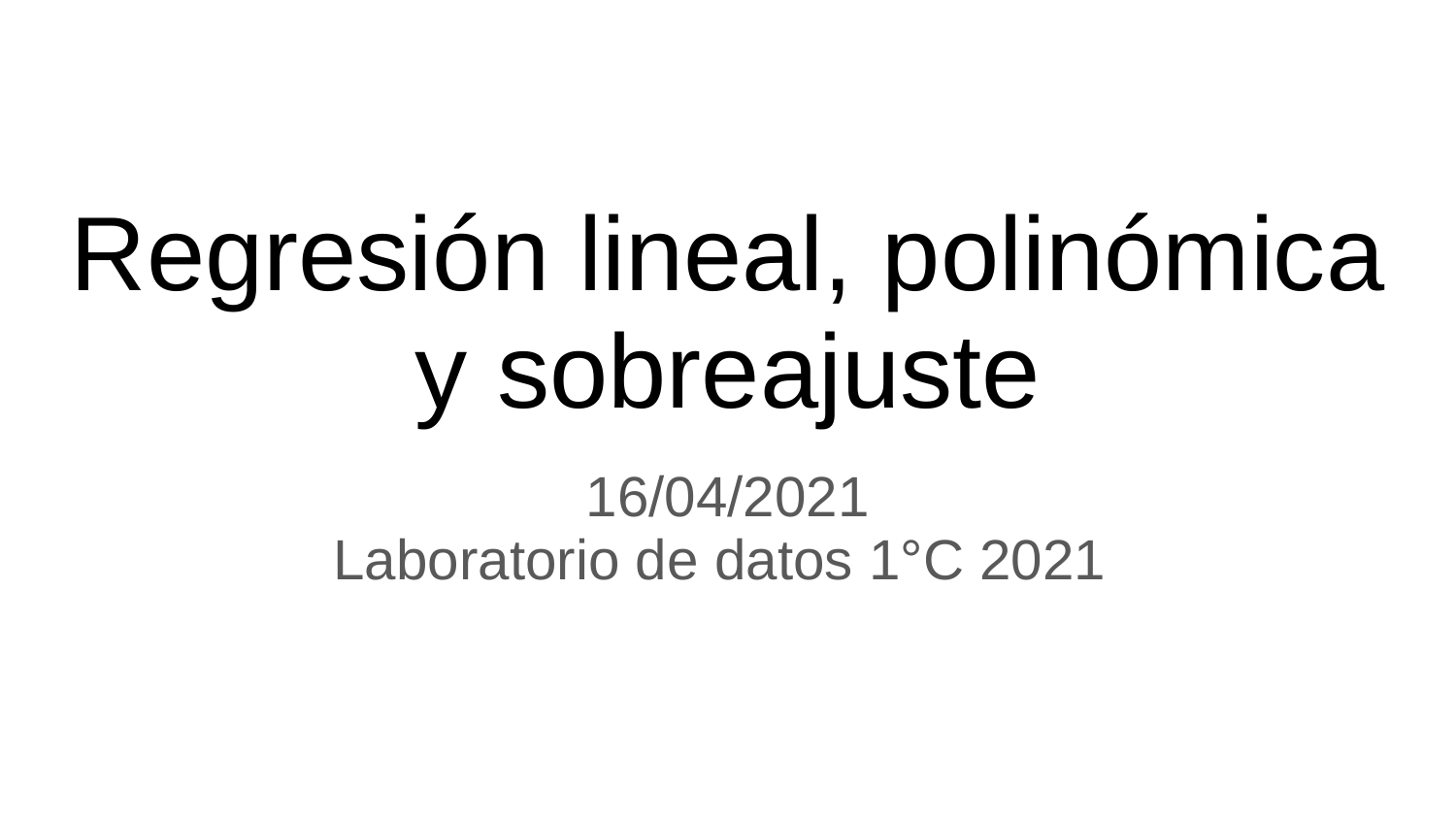

# Regresión lineal, polinómica y sobreajuste
16/04/2021
Laboratorio de datos 1°C 2021